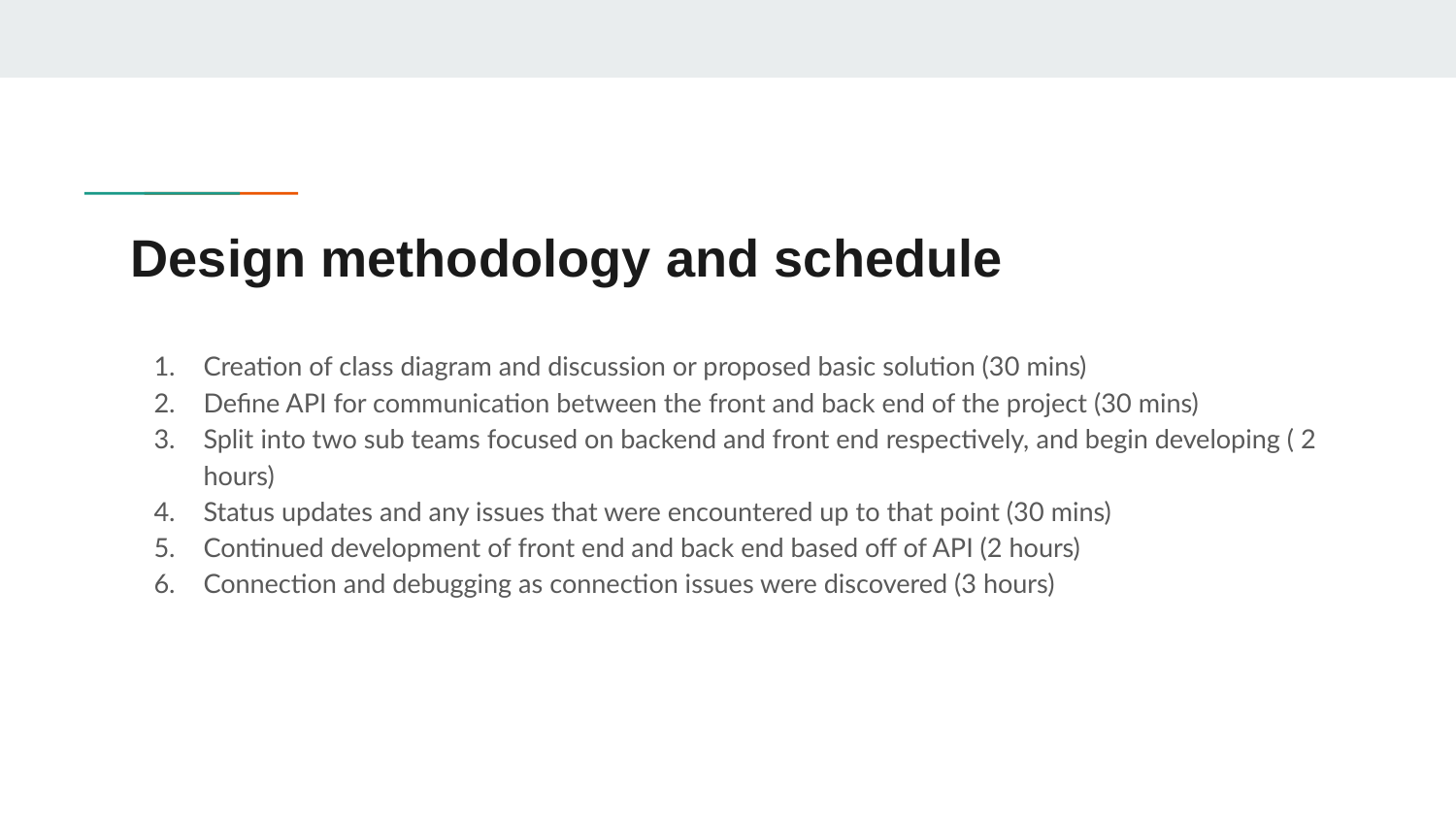

# Design methodology and schedule

Creation of class diagram and discussion or proposed basic solution (30 mins)
Define API for communication between the front and back end of the project (30 mins)
Split into two sub teams focused on backend and front end respectively, and begin developing ( 2 hours)
Status updates and any issues that were encountered up to that point (30 mins)
Continued development of front end and back end based off of API (2 hours)
Connection and debugging as connection issues were discovered (3 hours)